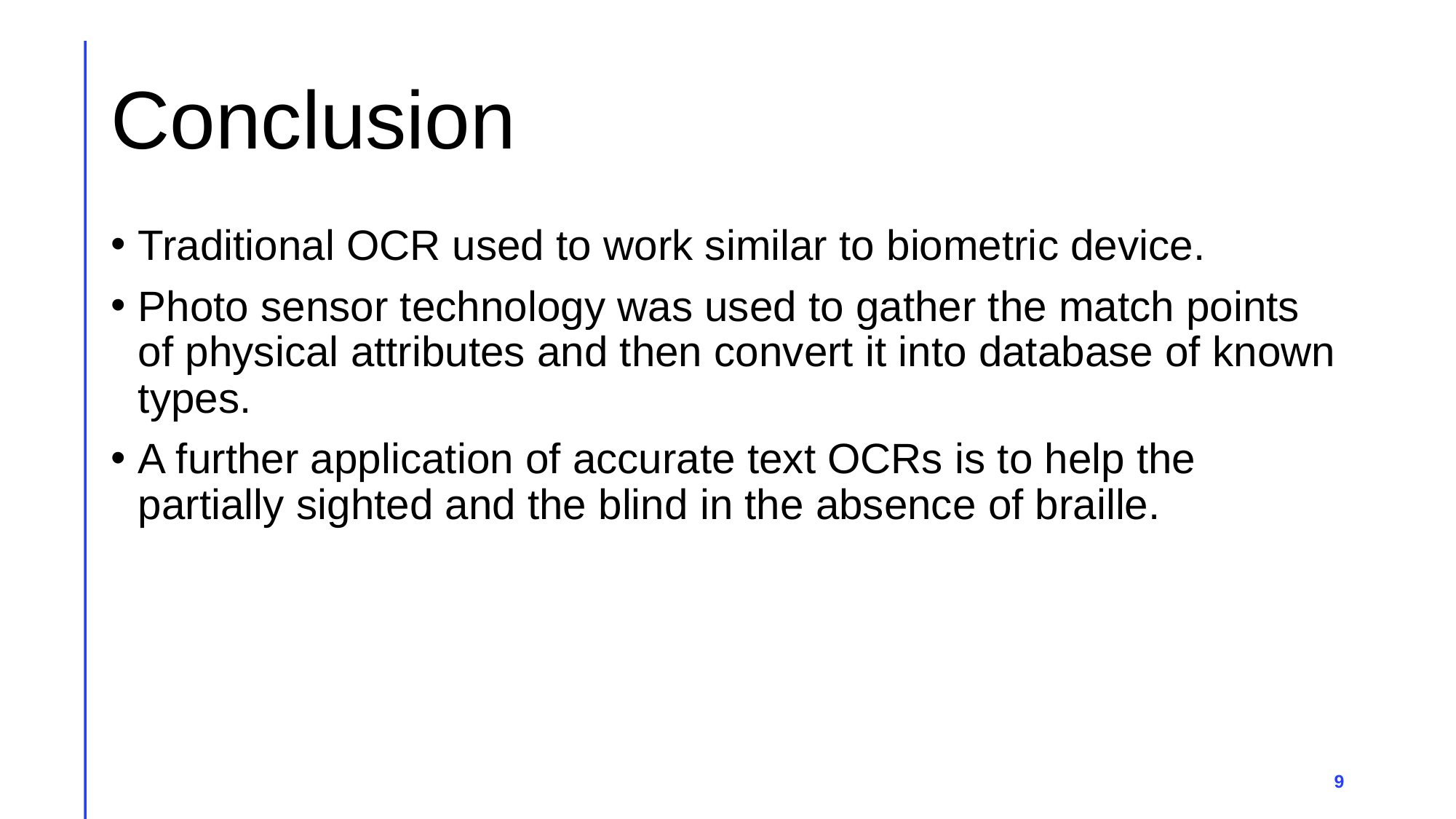

# Conclusion
Traditional OCR used to work similar to biometric device.
Photo sensor technology was used to gather the match points of physical attributes and then convert it into database of known types.
A further application of accurate text OCRs is to help the partially sighted and the blind in the absence of braille.

9